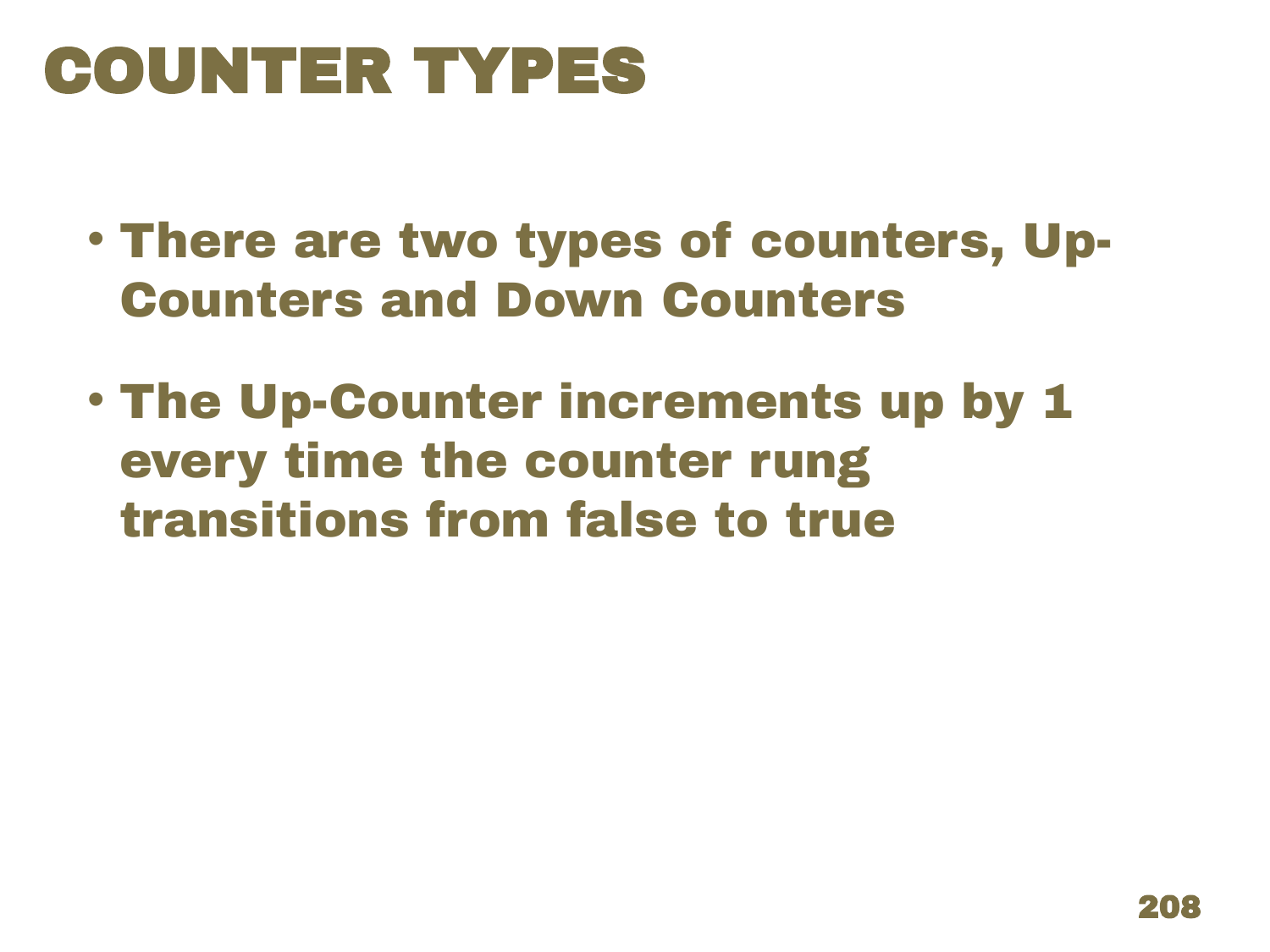

COUNTER TYPES
There are two types of counters, Up-Counters and Down Counters
The Up-Counter increments up by 1 every time the counter rung transitions from false to true
208